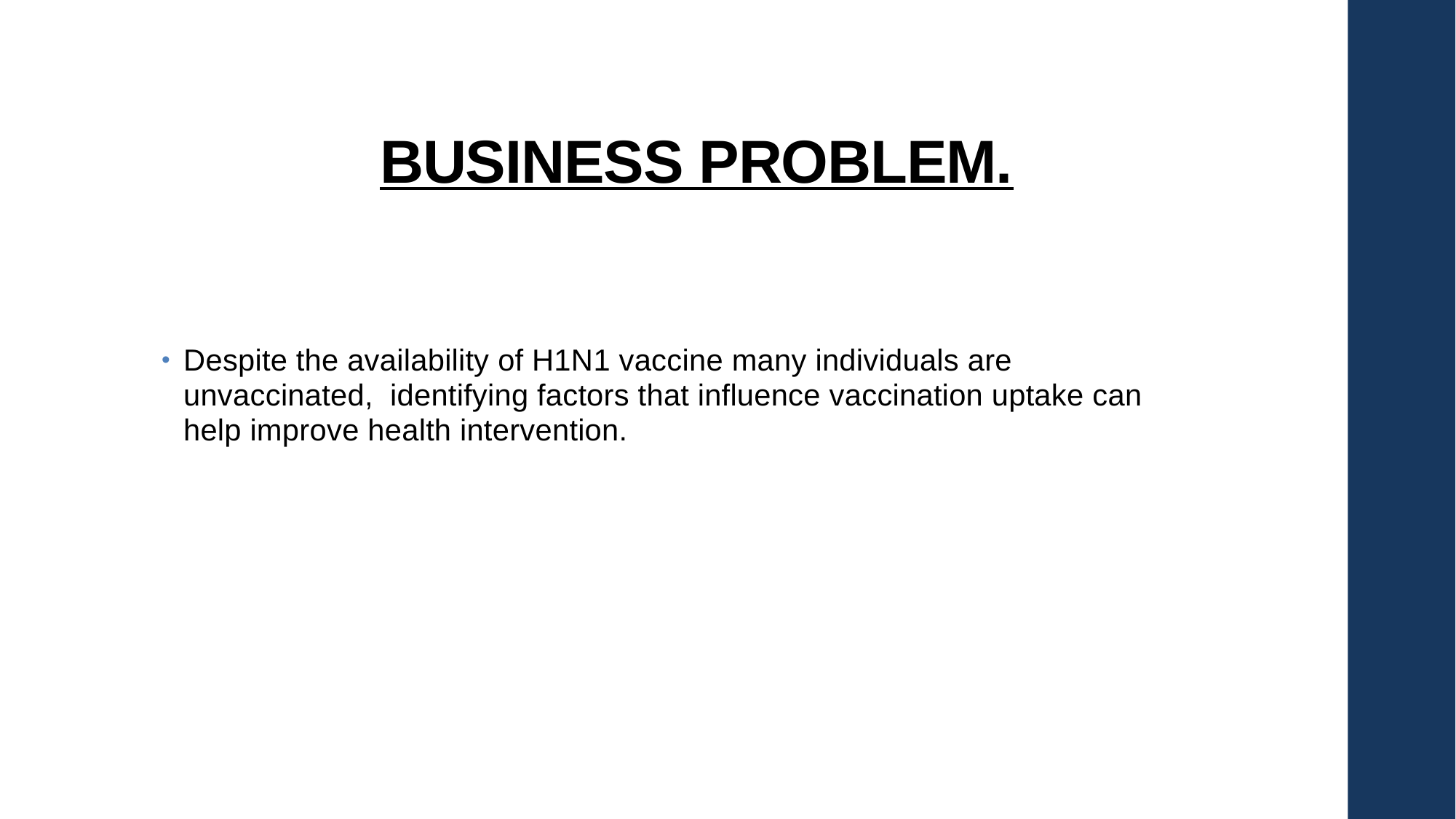

# BUSINESS PROBLEM.

Despite the availability of H1N1 vaccine many individuals are unvaccinated,  identifying factors that influence vaccination uptake can help improve health intervention.